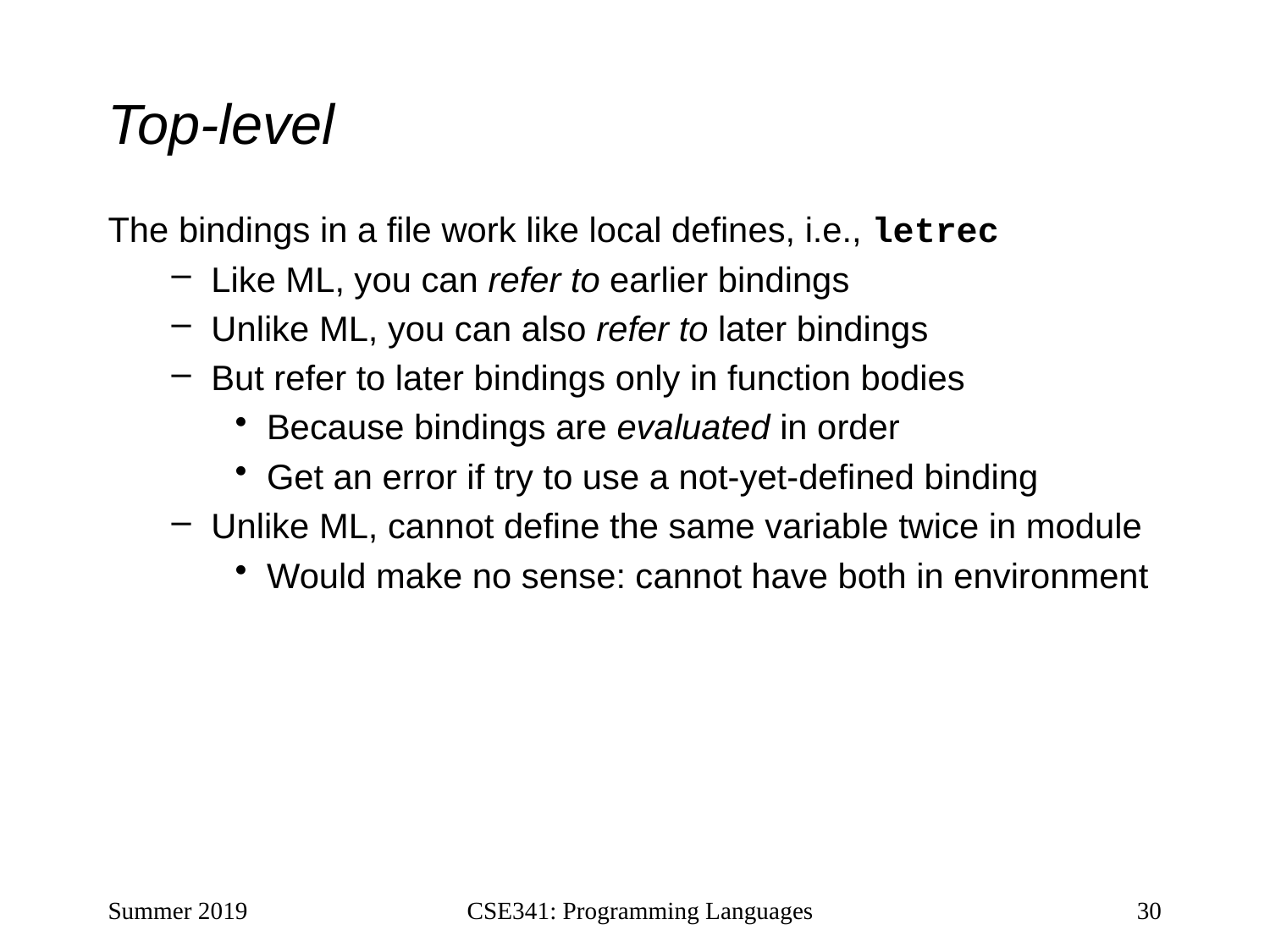

# Top-level
The bindings in a file work like local defines, i.e., letrec
Like ML, you can refer to earlier bindings
Unlike ML, you can also refer to later bindings
But refer to later bindings only in function bodies
Because bindings are evaluated in order
Get an error if try to use a not-yet-defined binding
Unlike ML, cannot define the same variable twice in module
Would make no sense: cannot have both in environment

Summer 2019
CSE341: Programming Languages
30